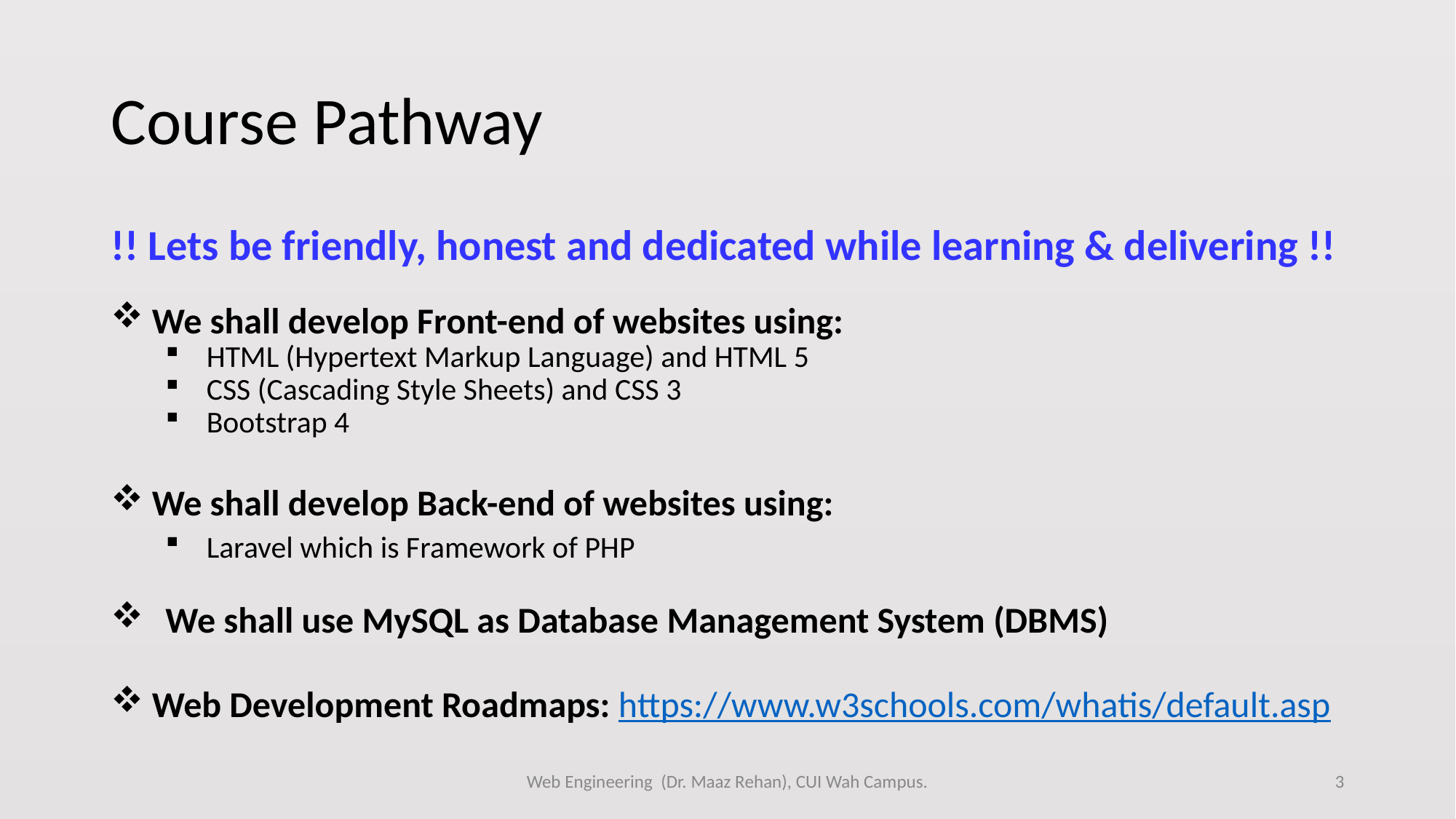

# Course Pathway
!! Lets be friendly, honest and dedicated while learning & delivering !!

We shall develop Front-end of websites using:
HTML (Hypertext Markup Language) and HTML 5
CSS (Cascading Style Sheets) and CSS 3
Bootstrap 4

We shall develop Back-end of websites using:
Laravel which is Framework of PHP

We shall use MySQL as Database Management System (DBMS)

Web Development Roadmaps: https://www.w3schools.com/whatis/default.asp
Web Engineering  (Dr. Maaz Rehan), CUI Wah Campus.
3